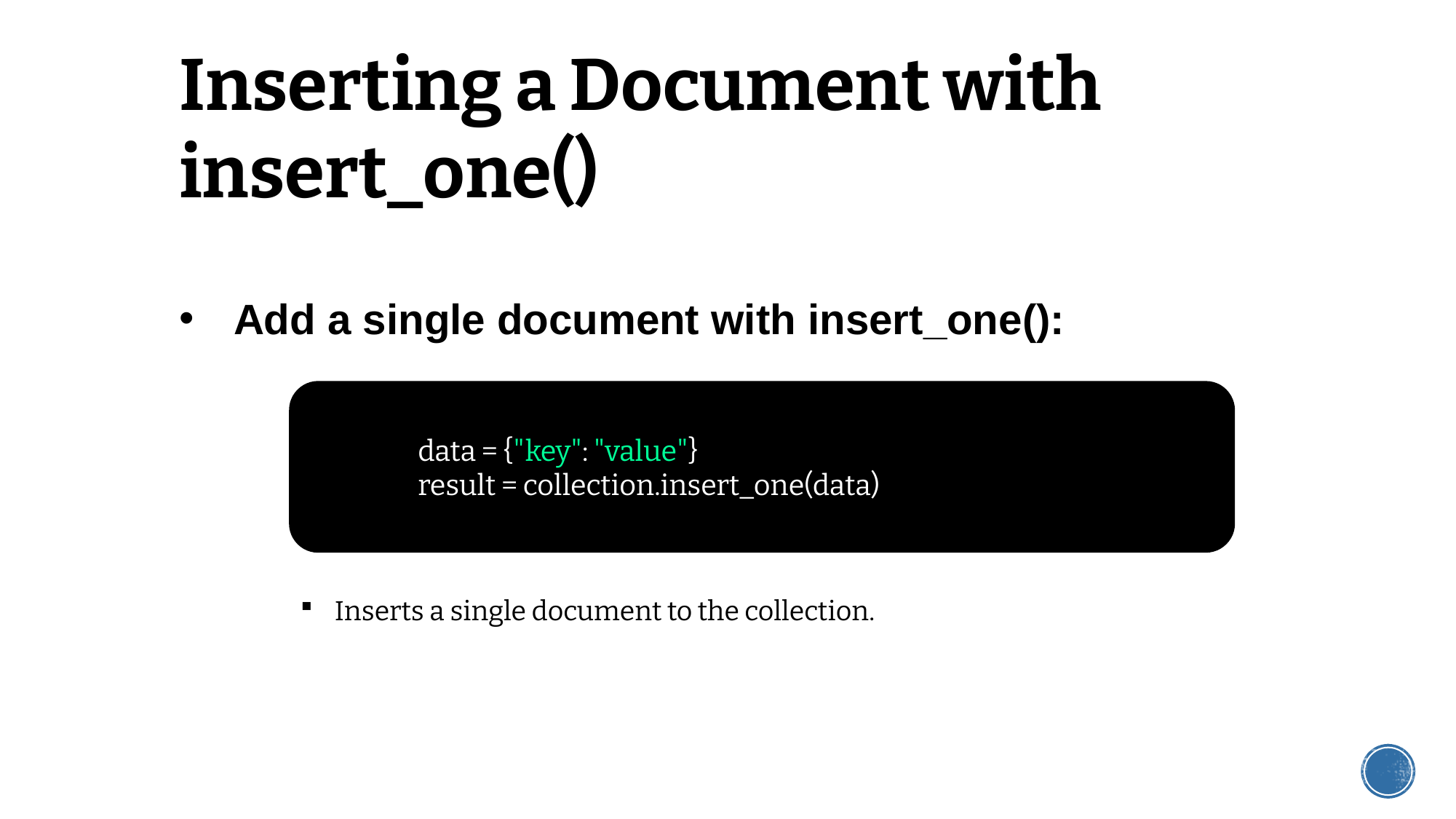

Inserting a Document with insert_one()

Add a single document with insert_one():

	data = {"key": "value"}
	result = collection.insert_one(data)
Inserts a single document to the collection.